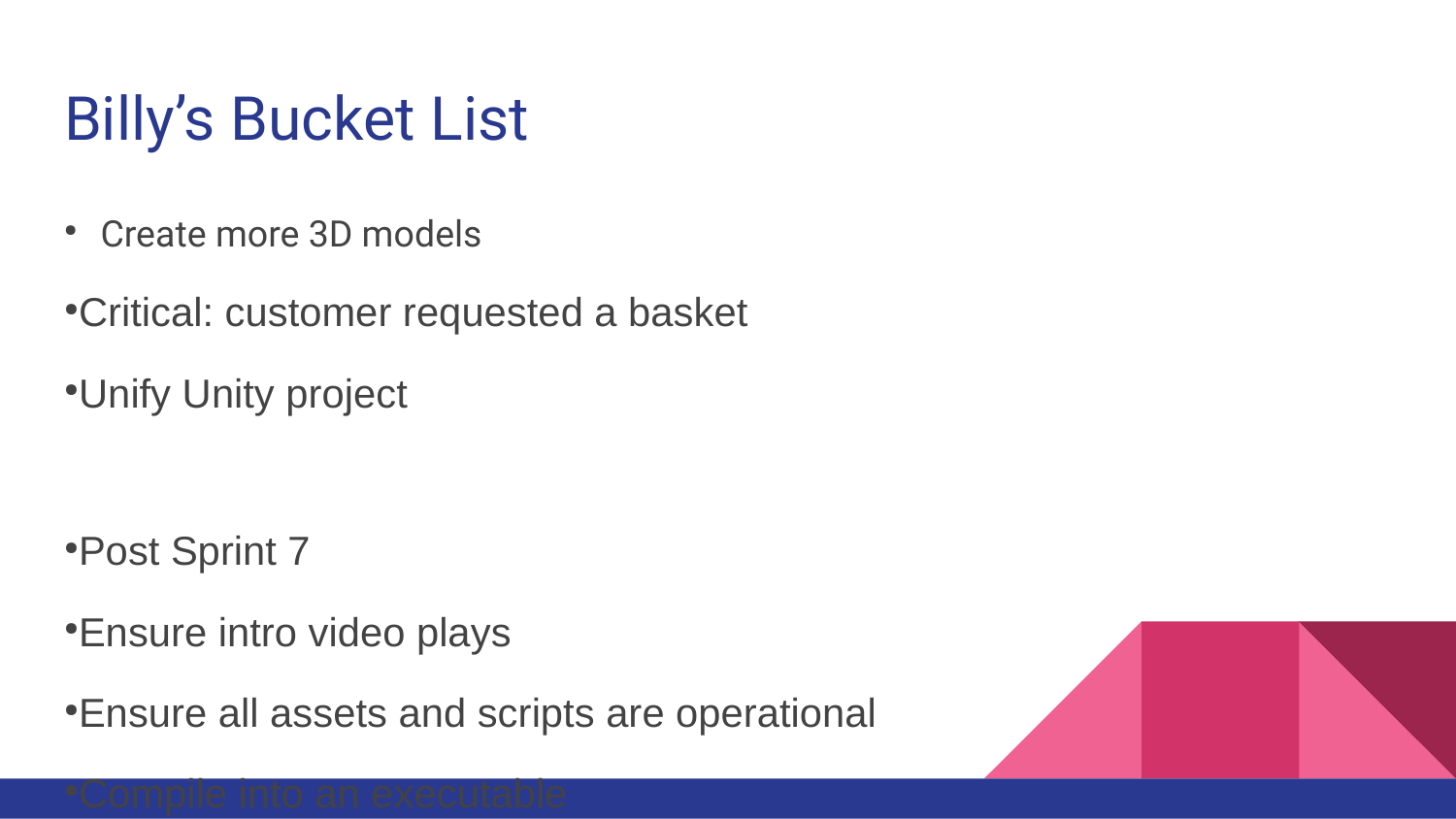

# Billy’s Bucket List
Create more 3D models
Critical: customer requested a basket
Unify Unity project

Post Sprint 7
Ensure intro video plays
Ensure all assets and scripts are operational
Compile into an executable